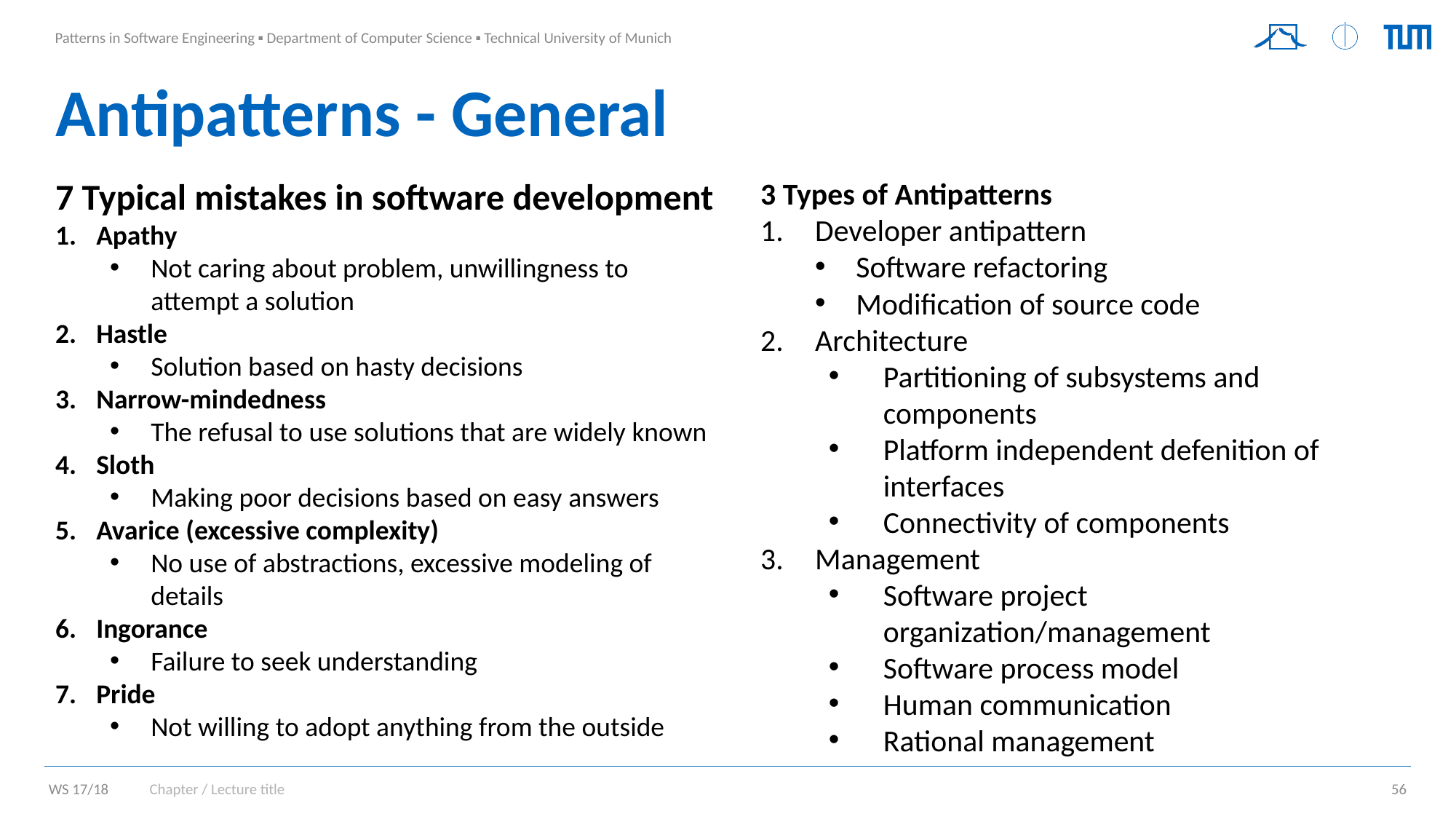

# Antipatterns - General
3 Types of Antipatterns
Developer antipattern
Software refactoring
Modification of source code
Architecture
Partitioning of subsystems and components
Platform independent defenition of interfaces
Connectivity of components
Management
Software project organization/management
Software process model
Human communication
Rational management

7 Typical mistakes in software development
Apathy
Not caring about problem, unwillingness to attempt a solution
Hastle
Solution based on hasty decisions
Narrow-mindedness
The refusal to use solutions that are widely known
Sloth
Making poor decisions based on easy answers
Avarice (excessive complexity)
No use of abstractions, excessive modeling of details
Ingorance
Failure to seek understanding
Pride
Not willing to adopt anything from the outside
Chapter / Lecture title
56
WS 17/18